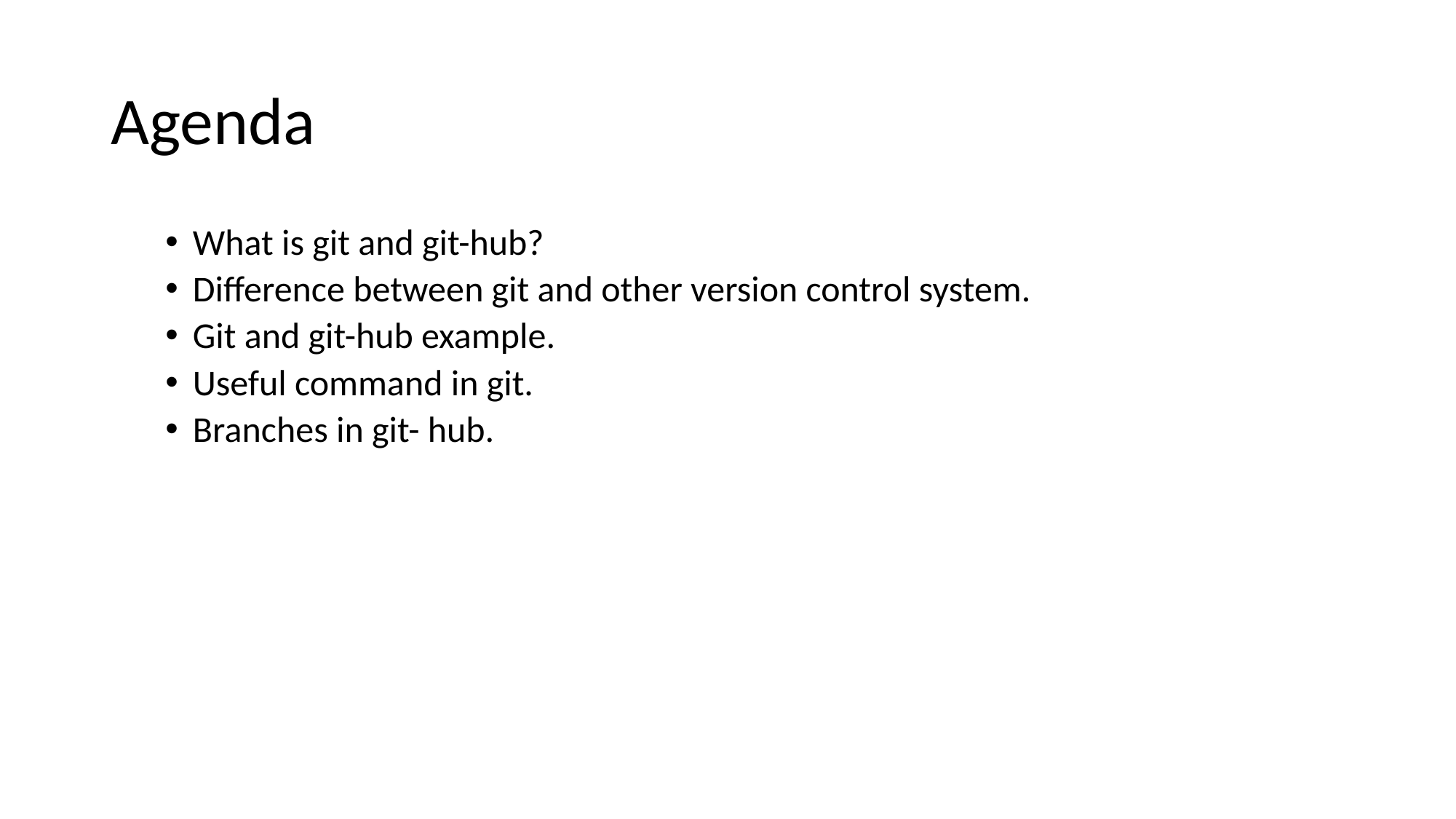

# Agenda
What is git and git-hub?
Difference between git and other version control system.
Git and git-hub example.
Useful command in git.
Branches in git- hub.